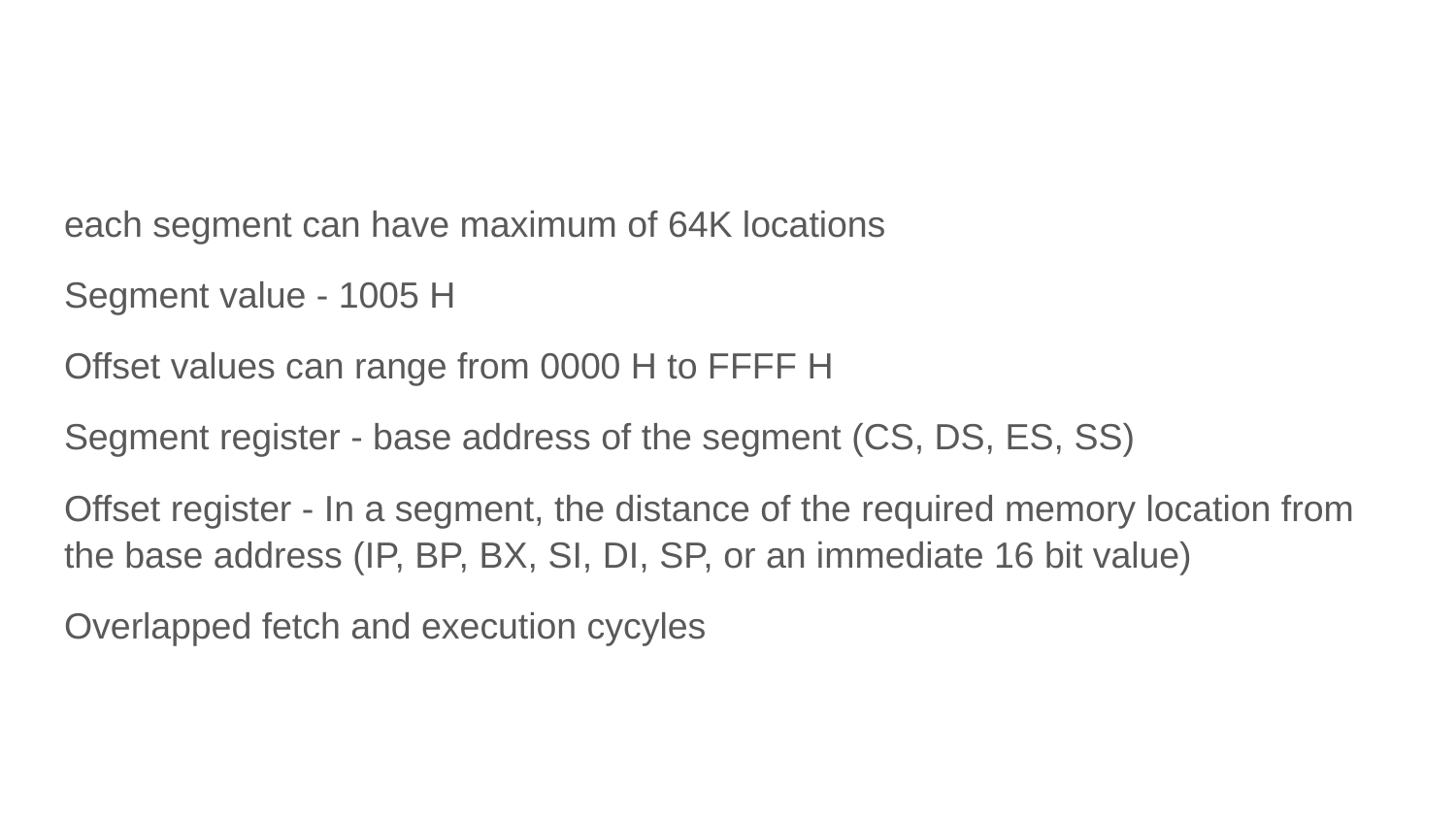

#
each segment can have maximum of 64K locations
Segment value - 1005 H
Offset values can range from 0000 H to FFFF H
Segment register - base address of the segment (CS, DS, ES, SS)
Offset register - In a segment, the distance of the required memory location from the base address (IP, BP, BX, SI, DI, SP, or an immediate 16 bit value)
Overlapped fetch and execution cycyles